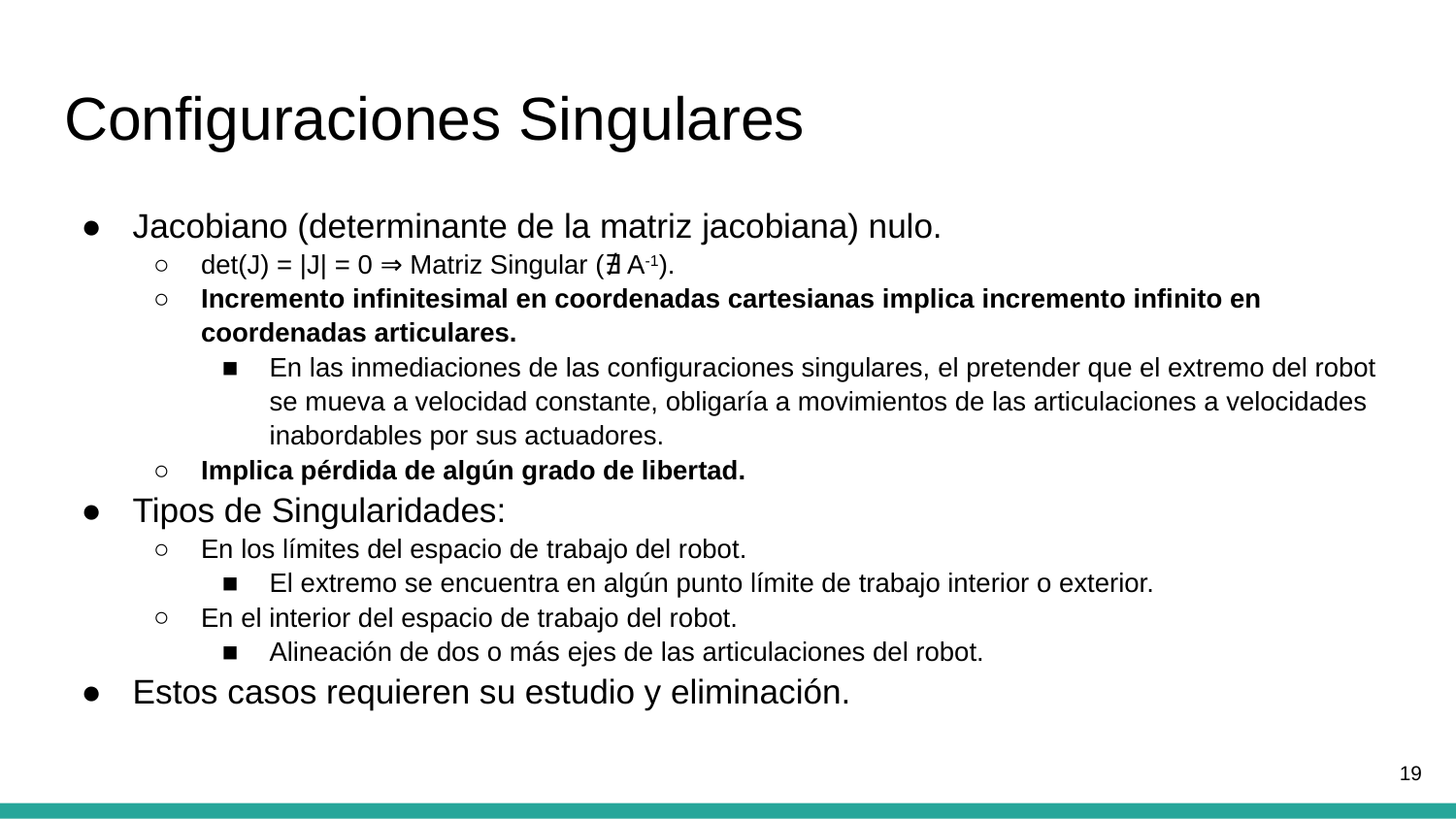

# Configuraciones Singulares
Jacobiano (determinante de la matriz jacobiana) nulo.
det(J) = |J| = 0 ⇒ Matriz Singular (∄ A-1).
Incremento infinitesimal en coordenadas cartesianas implica incremento infinito en coordenadas articulares.
En las inmediaciones de las configuraciones singulares, el pretender que el extremo del robot se mueva a velocidad constante, obligaría a movimientos de las articulaciones a velocidades inabordables por sus actuadores.
Implica pérdida de algún grado de libertad.
Tipos de Singularidades:
En los límites del espacio de trabajo del robot.
El extremo se encuentra en algún punto límite de trabajo interior o exterior.
En el interior del espacio de trabajo del robot.
Alineación de dos o más ejes de las articulaciones del robot.
Estos casos requieren su estudio y eliminación.
19